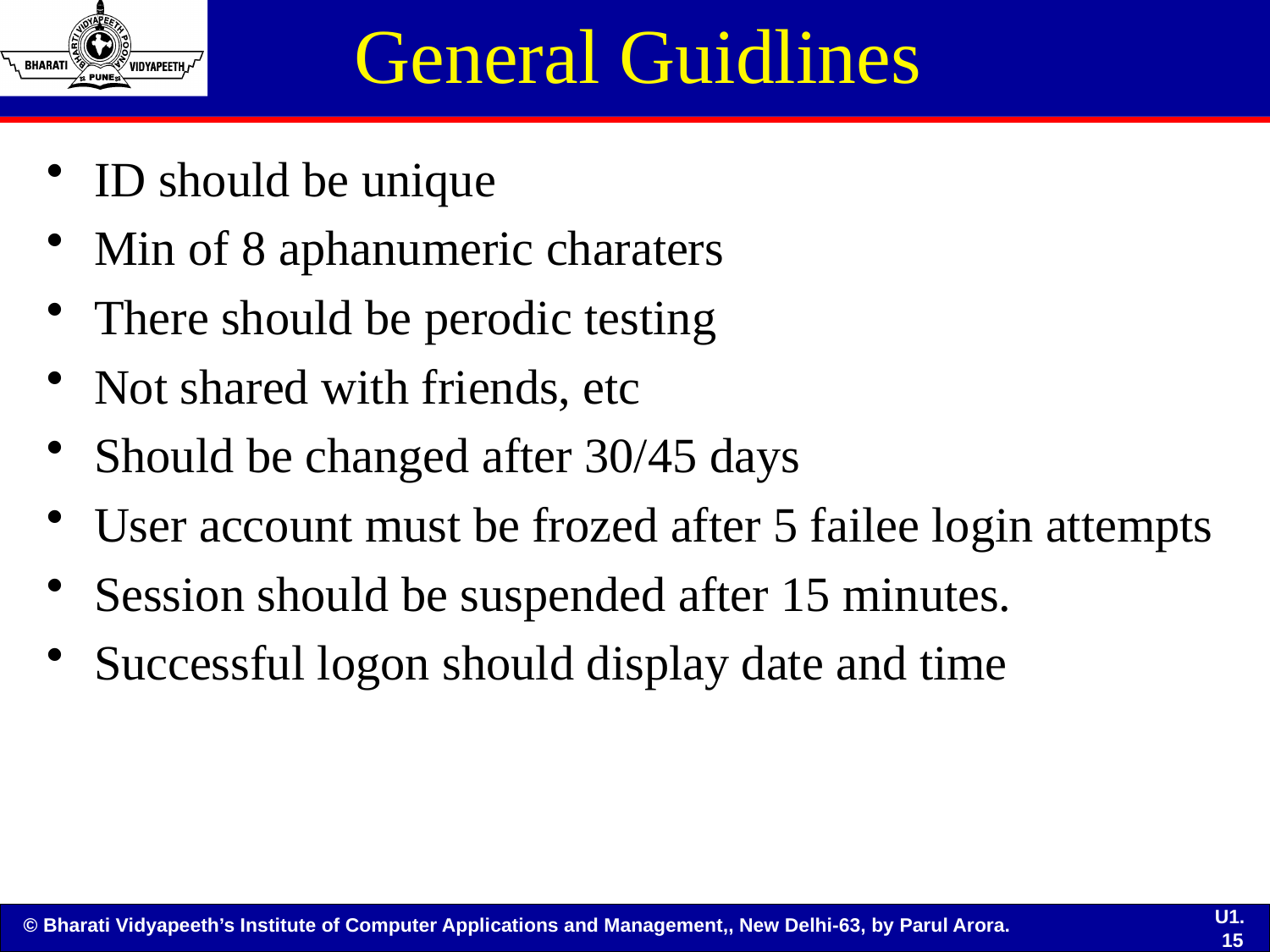

# General Guidlines
ID should be unique
Min of 8 aphanumeric charaters
There should be perodic testing
Not shared with friends, etc
Should be changed after 30/45 days
User account must be frozed after 5 failee login attempts
Session should be suspended after 15 minutes.
Successful logon should display date and time